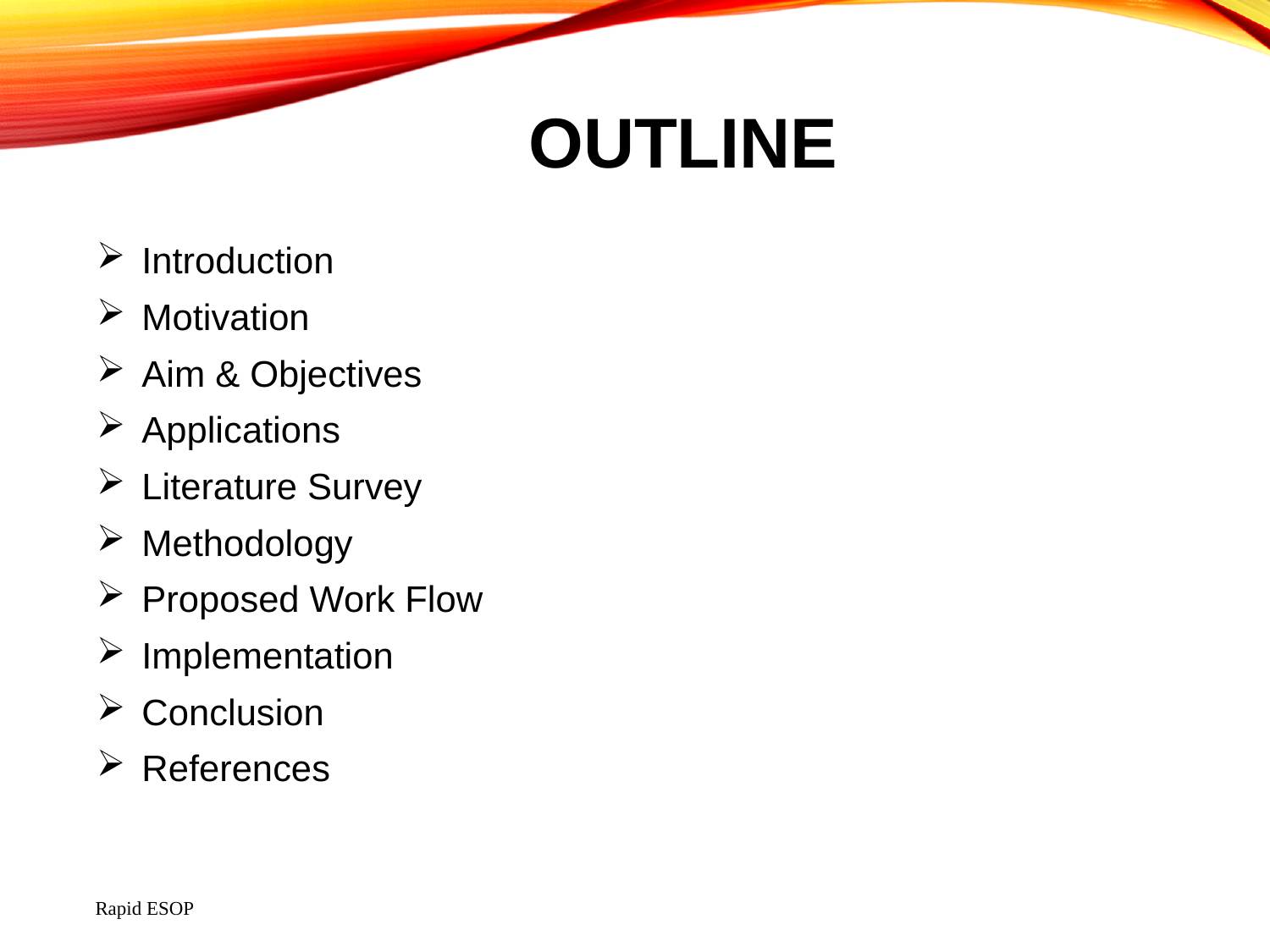

# Outline
Introduction
Motivation
Aim & Objectives
Applications
Literature Survey
Methodology
Proposed Work Flow
Implementation
Conclusion
References

Rapid ESOP